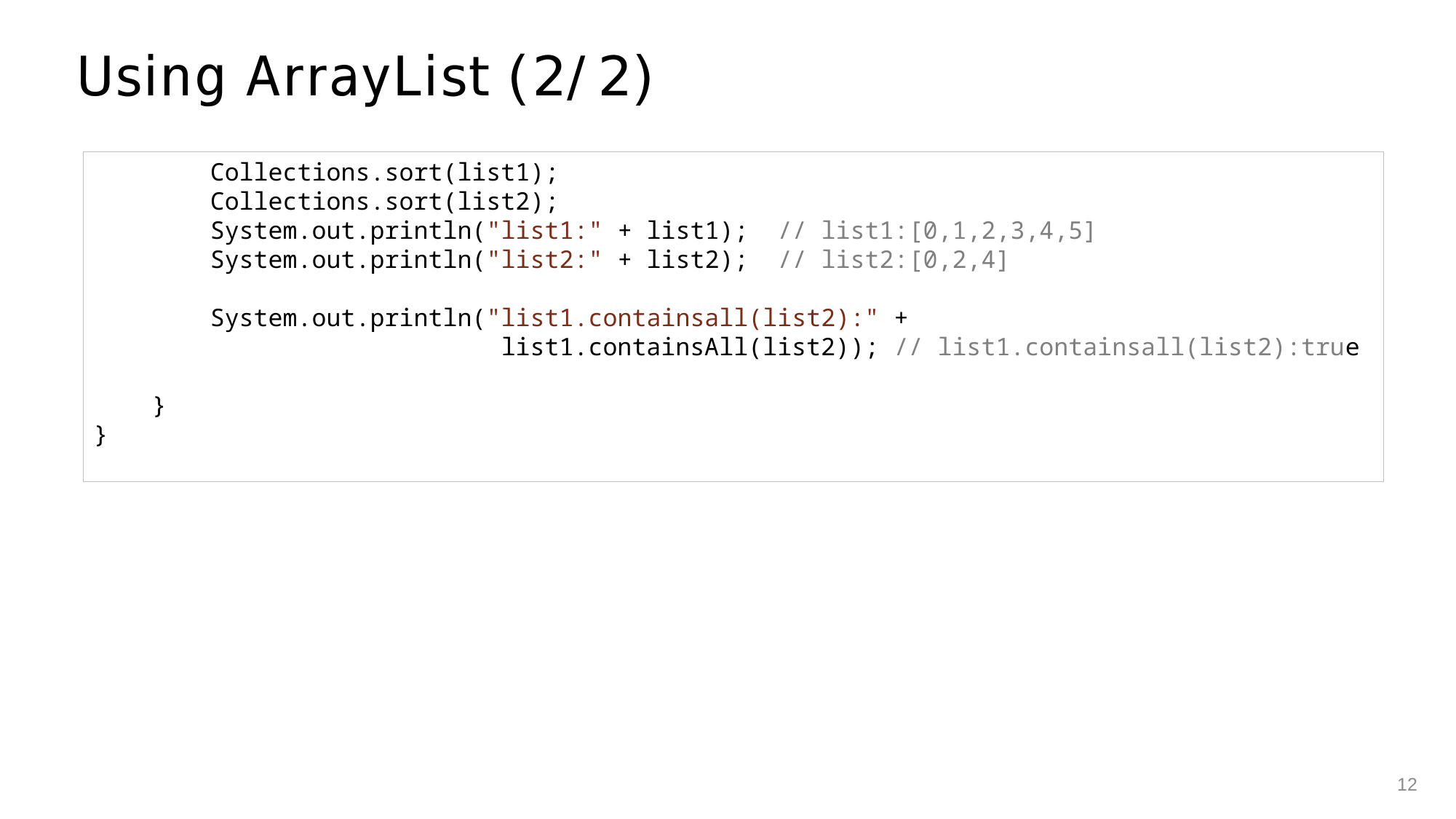

# Using ArrayList (2/2)
        Collections.sort(list1);
        Collections.sort(list2);
        System.out.println("list1:" + list1);  // list1:[0,1,2,3,4,5]
        System.out.println("list2:" + list2);  // list2:[0,2,4]

        System.out.println("list1.containsall(list2):" +
                            list1.containsAll(list2)); // list1.containsall(list2):true

    }
}

12